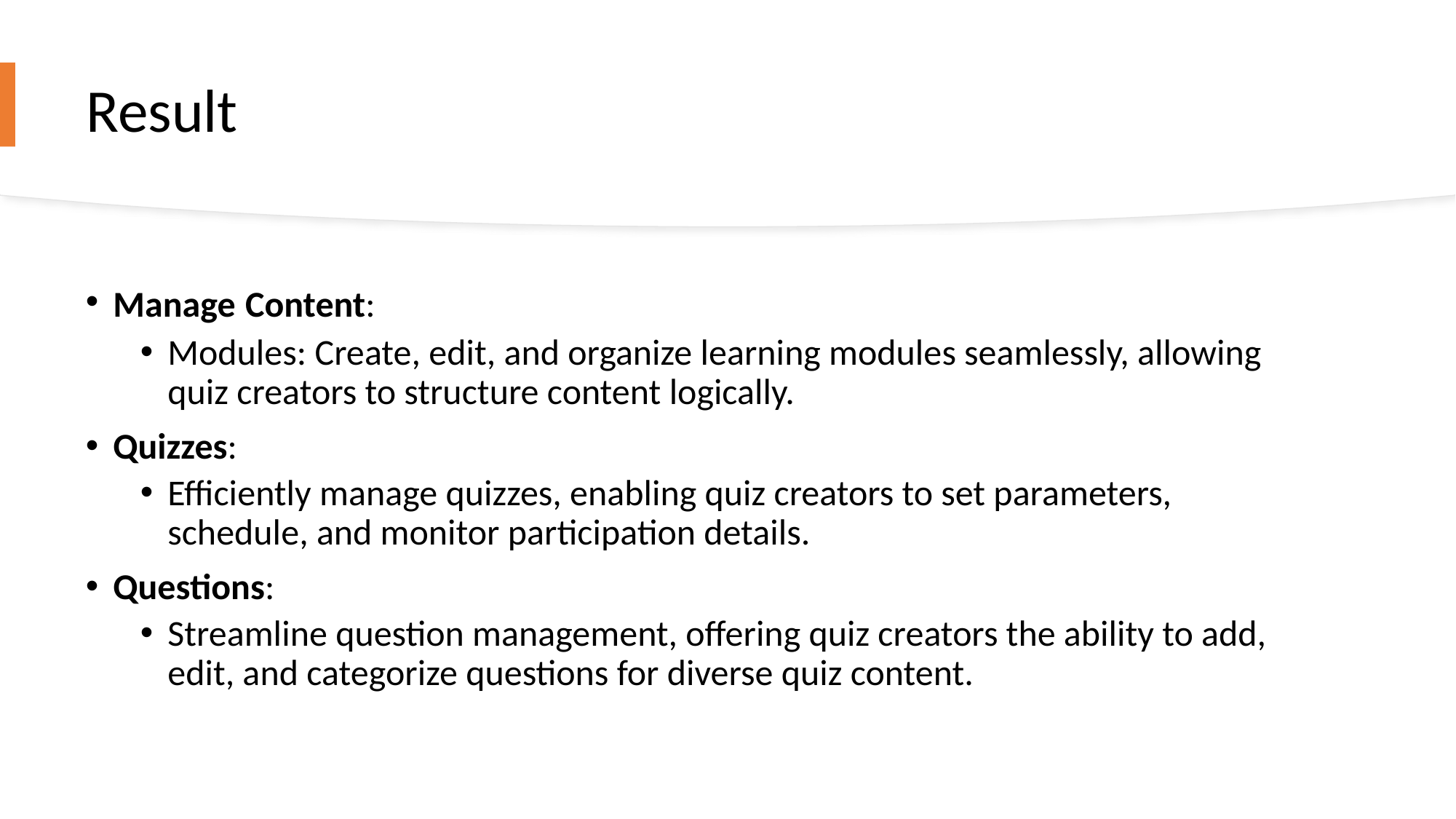

# Result

Manage Content:
Modules: Create, edit, and organize learning modules seamlessly, allowing quiz creators to structure content logically.
Quizzes:
Efficiently manage quizzes, enabling quiz creators to set parameters, schedule, and monitor participation details.
Questions:
Streamline question management, offering quiz creators the ability to add, edit, and categorize questions for diverse quiz content.